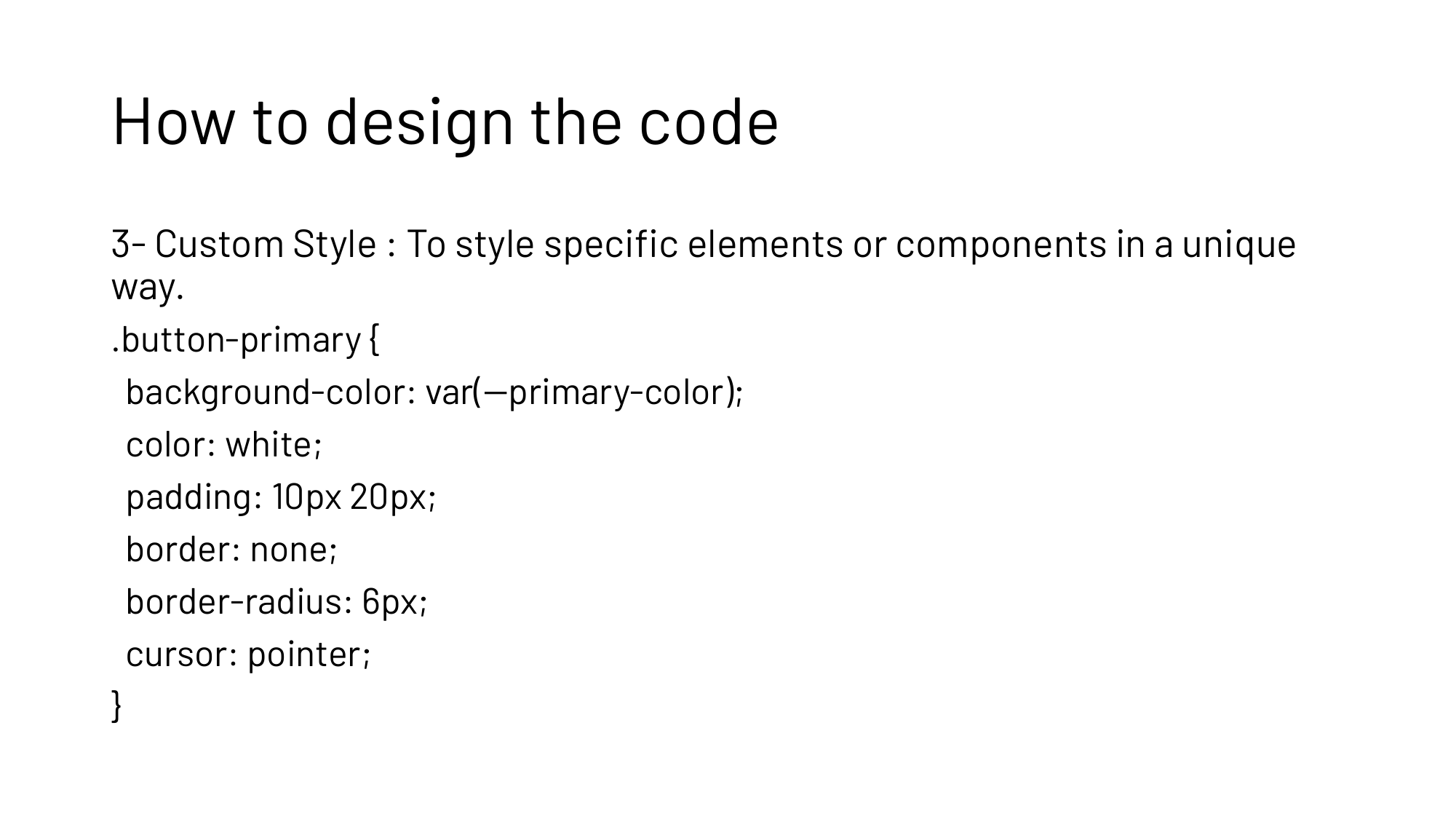

# How to design the code
3- Custom Style : To style specific elements or components in a unique way.
.button-primary {
  background-color: var(--primary-color);
  color: white;
  padding: 10px 20px;
  border: none;
  border-radius: 6px;
  cursor: pointer;
}